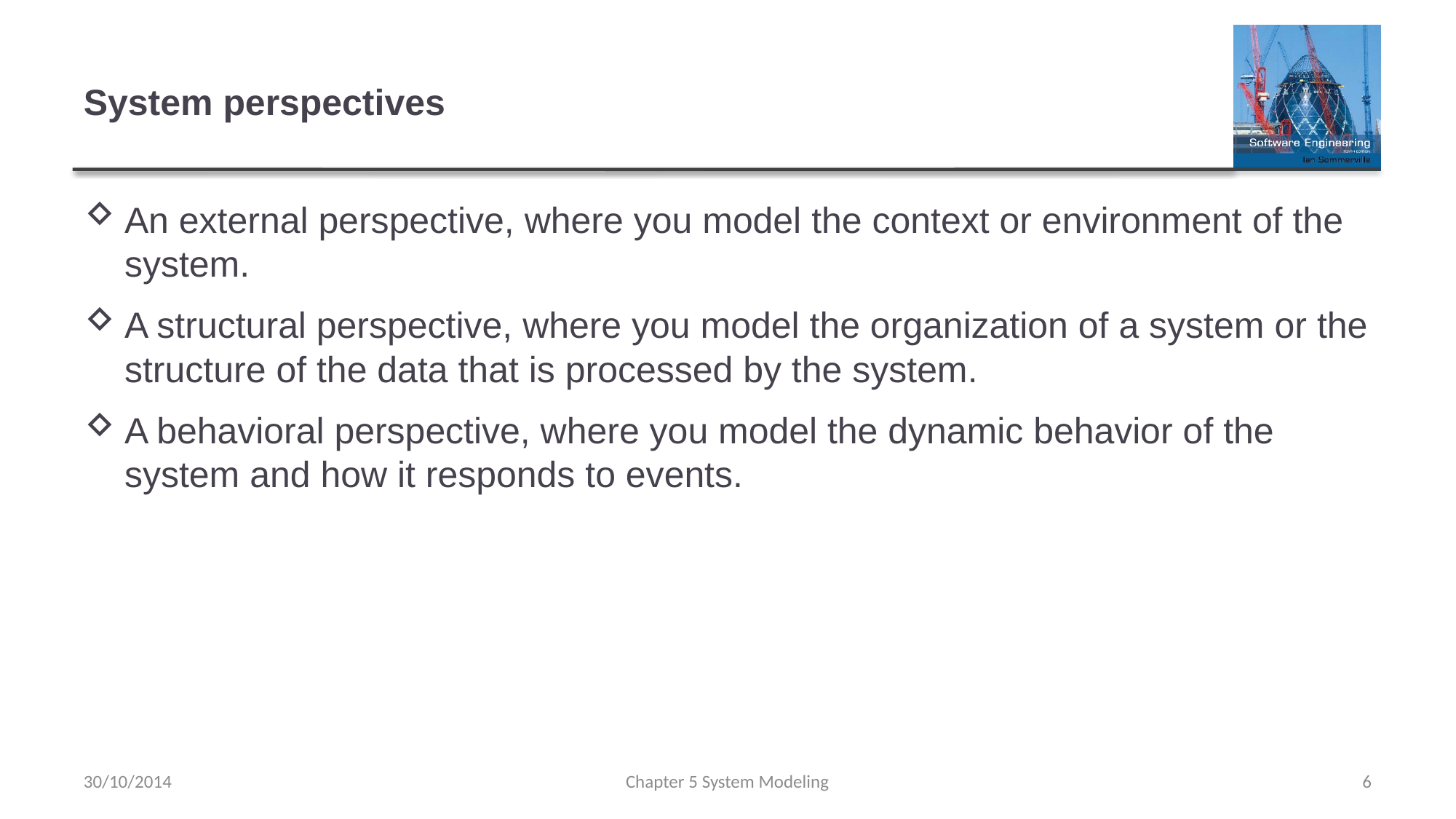

# System perspectives
An external perspective, where you model the context or environment of the system.
A structural perspective, where you model the organization of a system or the structure of the data that is processed by the system.
A behavioral perspective, where you model the dynamic behavior of the system and how it responds to events.

30/10/2014
Chapter 5 System Modeling
6